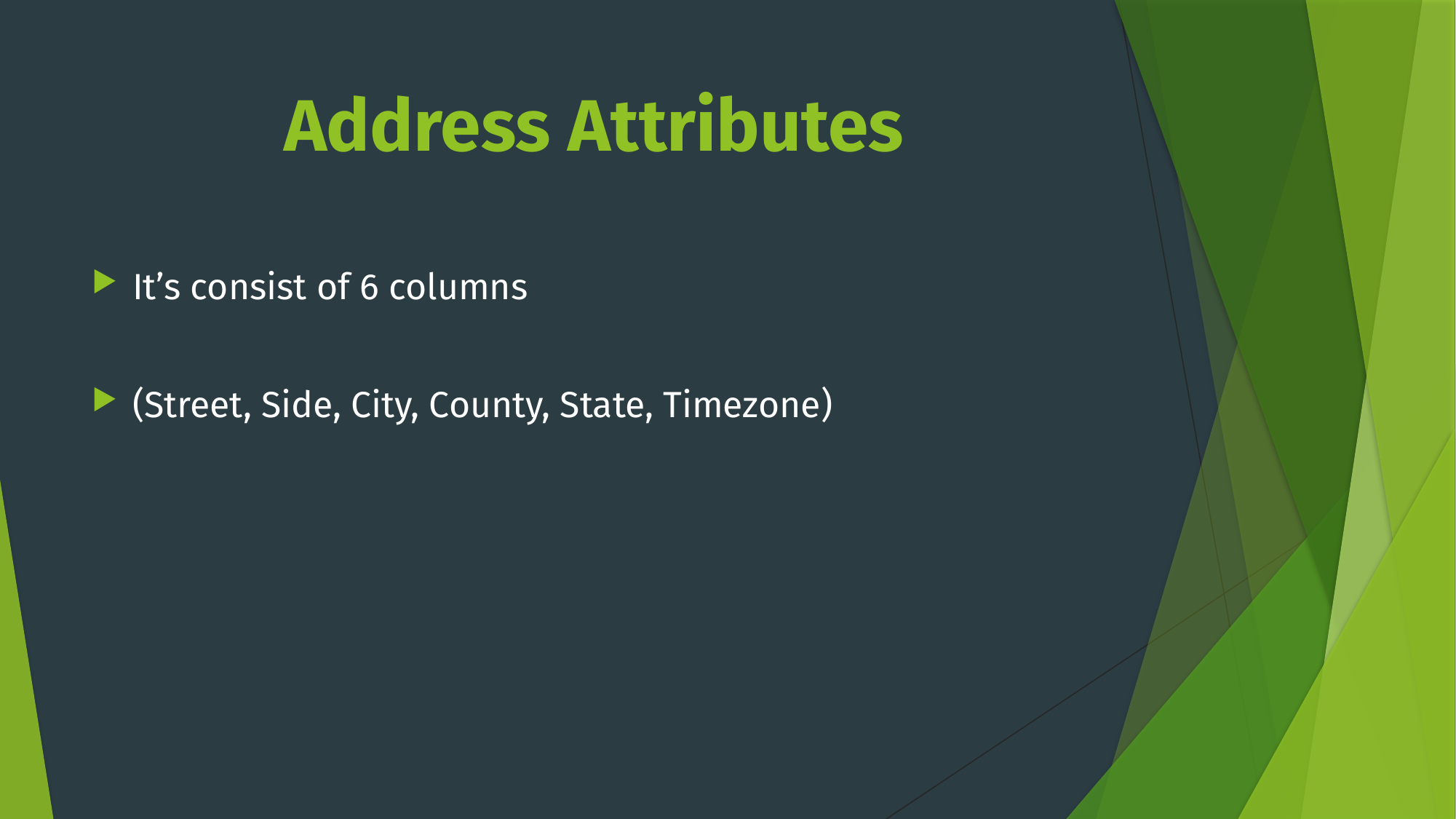

# Address Attributes
It’s consist of 6 columns

(Street, Side, City, County, State, Timezone)